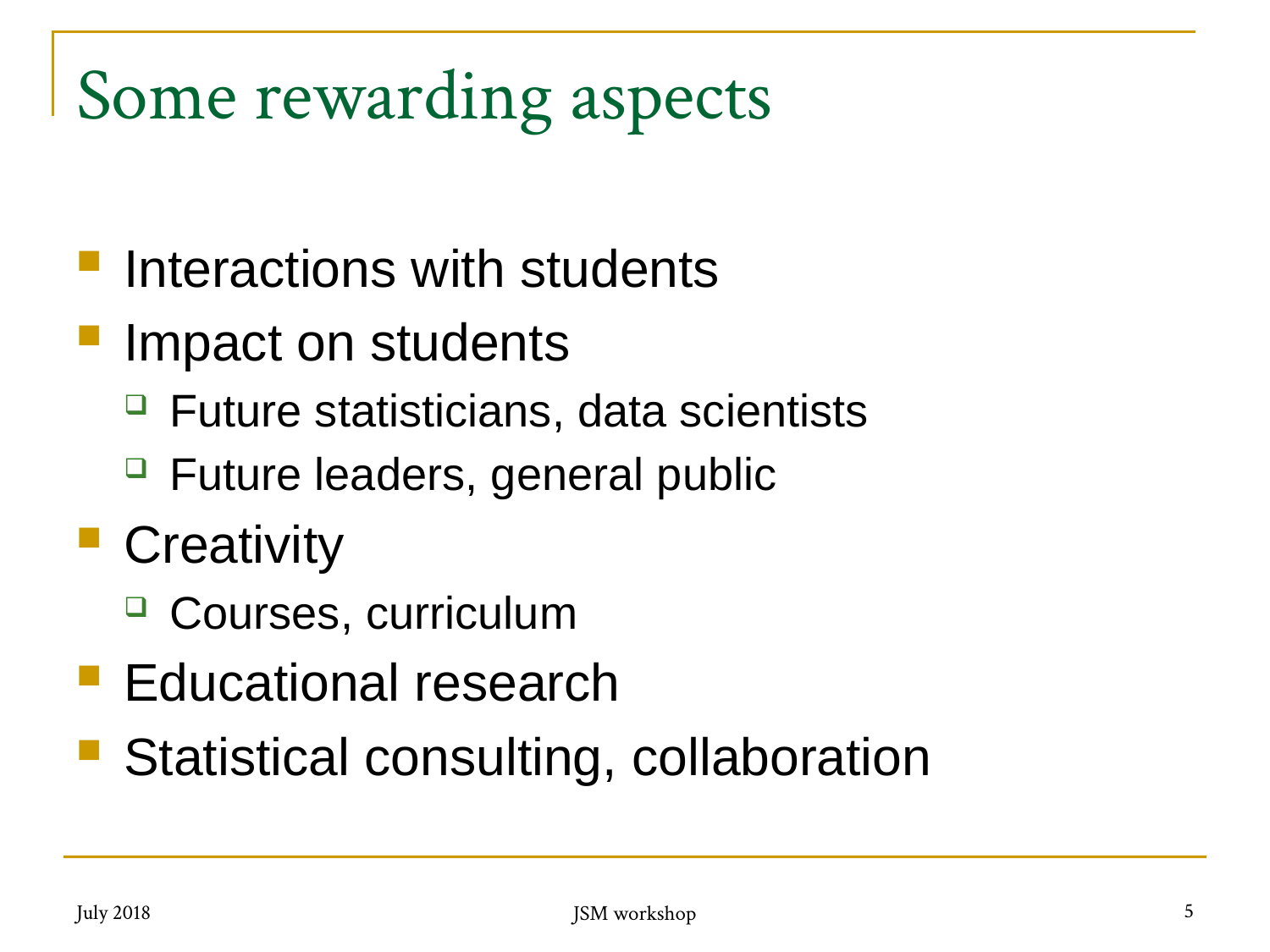

# Some rewarding aspects
Interactions with students
Impact on students
Future statisticians, data scientists
Future leaders, general public
Creativity
Courses, curriculum
Educational research
Statistical consulting, collaboration
July 2018
5
JSM workshop